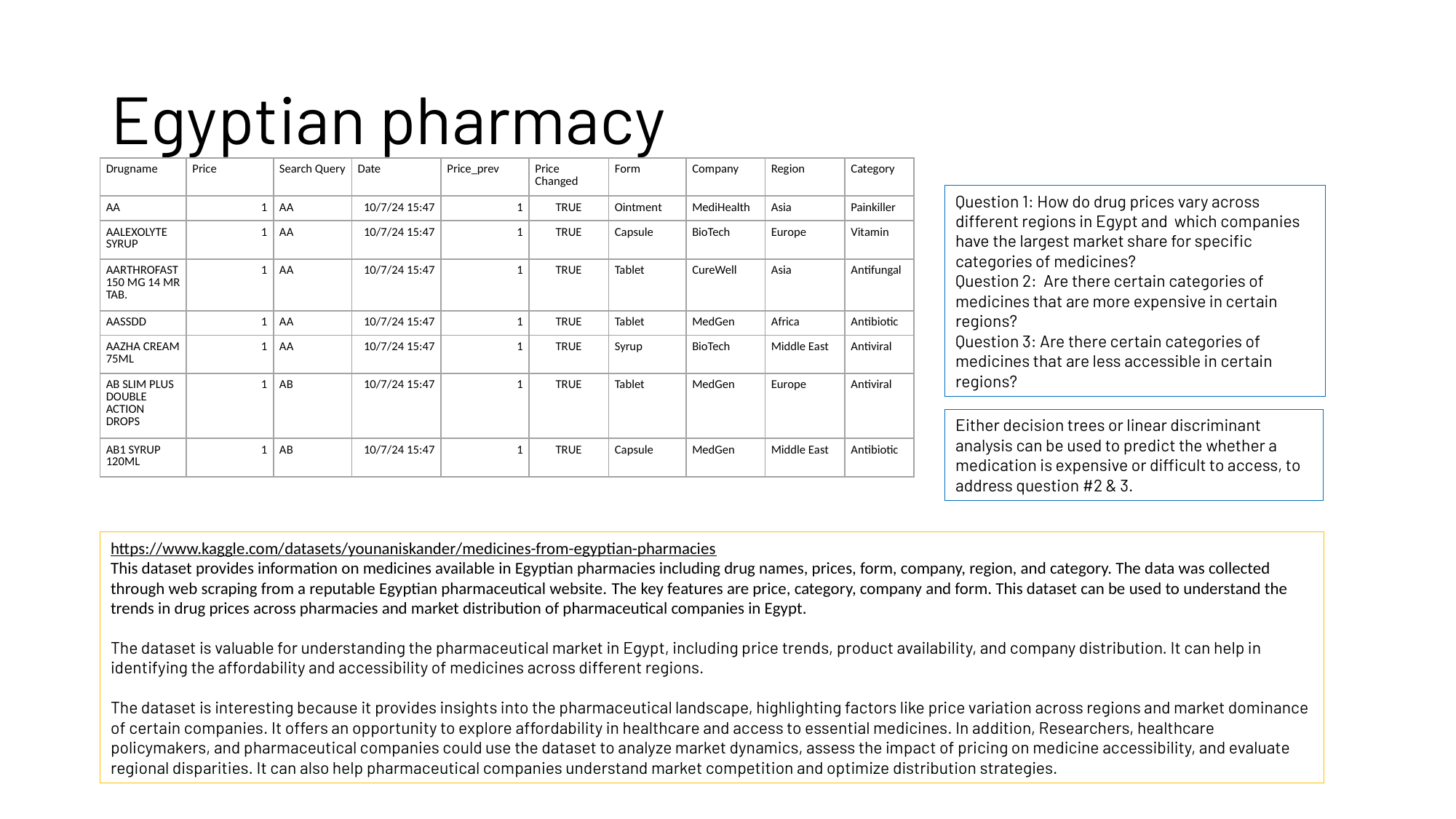

# Egyptian pharmacy
| Drugname | Price | Search Query | Date | Price\_prev | Price Changed | Form | Company | Region | Category |
| --- | --- | --- | --- | --- | --- | --- | --- | --- | --- |
| AA | 1 | AA | 10/7/24 15:47 | 1 | TRUE | Ointment | MediHealth | Asia | Painkiller |
| AALEXOLYTE SYRUP | 1 | AA | 10/7/24 15:47 | 1 | TRUE | Capsule | BioTech | Europe | Vitamin |
| AARTHROFAST 150 MG 14 MR TAB. | 1 | AA | 10/7/24 15:47 | 1 | TRUE | Tablet | CureWell | Asia | Antifungal |
| AASSDD | 1 | AA | 10/7/24 15:47 | 1 | TRUE | Tablet | MedGen | Africa | Antibiotic |
| AAZHA CREAM 75ML | 1 | AA | 10/7/24 15:47 | 1 | TRUE | Syrup | BioTech | Middle East | Antiviral |
| AB SLIM PLUS DOUBLE ACTION DROPS | 1 | AB | 10/7/24 15:47 | 1 | TRUE | Tablet | MedGen | Europe | Antiviral |
| AB1 SYRUP 120ML | 1 | AB | 10/7/24 15:47 | 1 | TRUE | Capsule | MedGen | Middle East | Antibiotic |
Question 1: How do drug prices vary across different regions in Egypt and  which companies have the largest market share for specific categories of medicines?
Question 2:  Are there certain categories of medicines that are more expensive in certain regions?
Question 3: Are there certain categories of medicines that are less accessible in certain regions?
Either decision trees or linear discriminant analysis can be used to predict the whether a medication is expensive or difficult to access, to address question #2 & 3.
https://www.kaggle.com/datasets/younaniskander/medicines-from-egyptian-pharmacies
This dataset provides information on medicines available in Egyptian pharmacies including drug names, prices, form, company, region, and category. The data was collected through web scraping from a reputable Egyptian pharmaceutical website. The key features are price, category, company and form. This dataset can be used to understand the trends in drug prices across pharmacies and market distribution of pharmaceutical companies in Egypt.

The dataset is valuable for understanding the pharmaceutical market in Egypt, including price trends, product availability, and company distribution. It can help in identifying the affordability and accessibility of medicines across different regions.

The dataset is interesting because it provides insights into the pharmaceutical landscape, highlighting factors like price variation across regions and market dominance of certain companies. It offers an opportunity to explore affordability in healthcare and access to essential medicines. In addition, Researchers, healthcare policymakers, and pharmaceutical companies could use the dataset to analyze market dynamics, assess the impact of pricing on medicine accessibility, and evaluate regional disparities. It can also help pharmaceutical companies understand market competition and optimize distribution strategies.